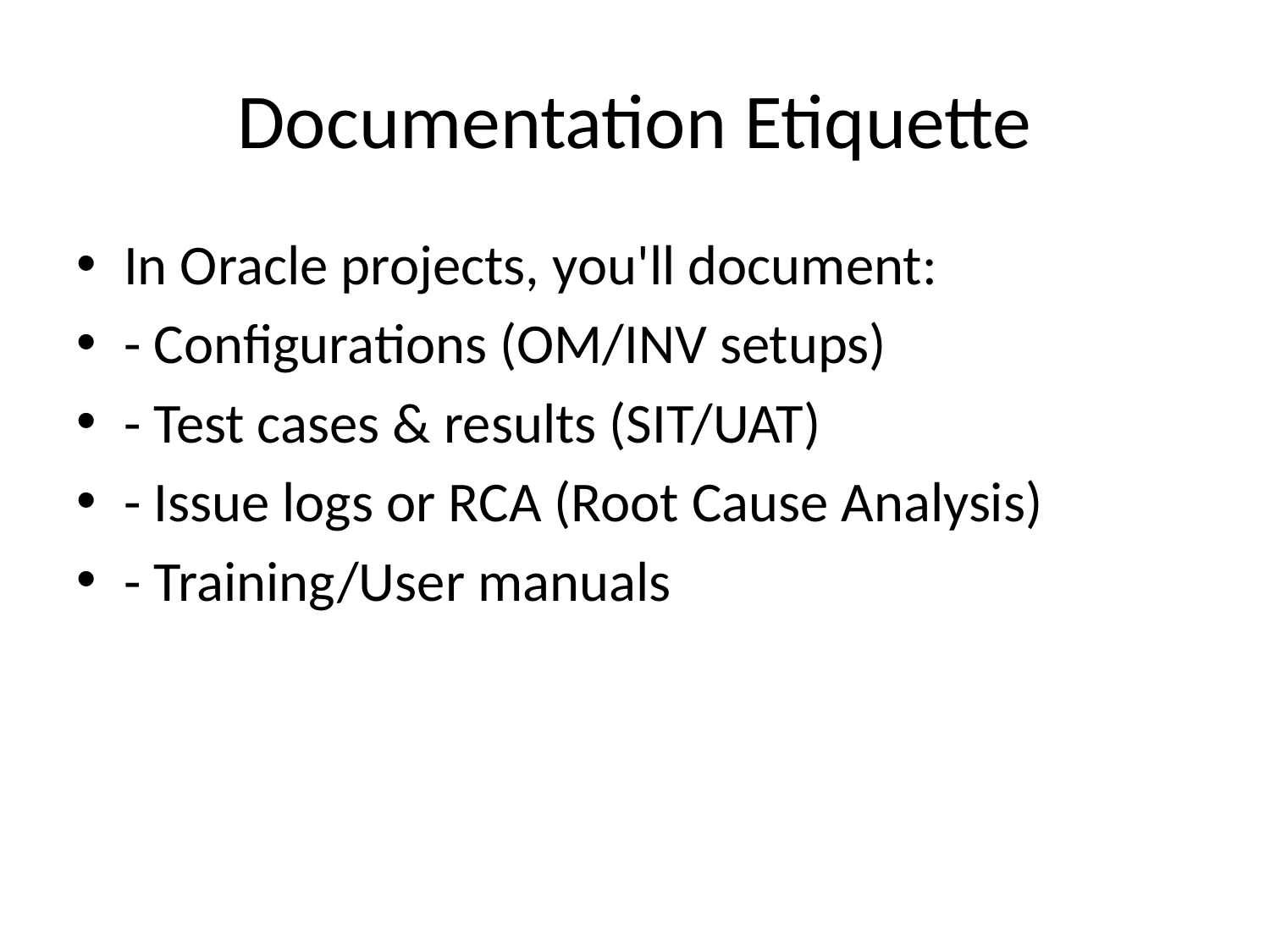

# Documentation Etiquette
In Oracle projects, you'll document:
- Configurations (OM/INV setups)
- Test cases & results (SIT/UAT)
- Issue logs or RCA (Root Cause Analysis)
- Training/User manuals